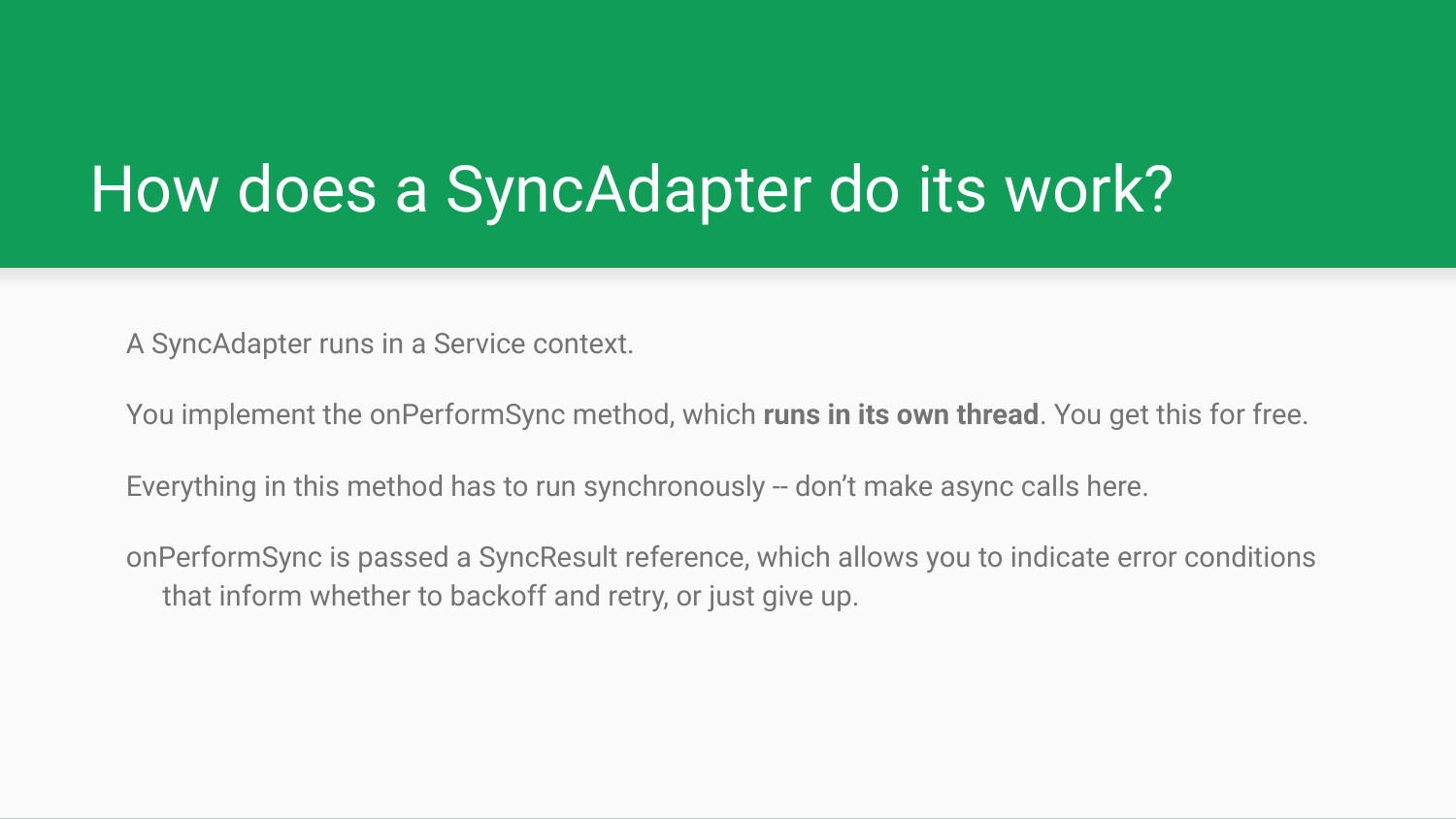

# How does a SyncAdapter do its work?
A SyncAdapter runs in a Service context.
You implement the onPerformSync method, which runs in its own thread. You get this for free.
Everything in this method has to run synchronously -- don’t make async calls here.
onPerformSync is passed a SyncResult reference, which allows you to indicate error conditions that inform whether to backoff and retry, or just give up.